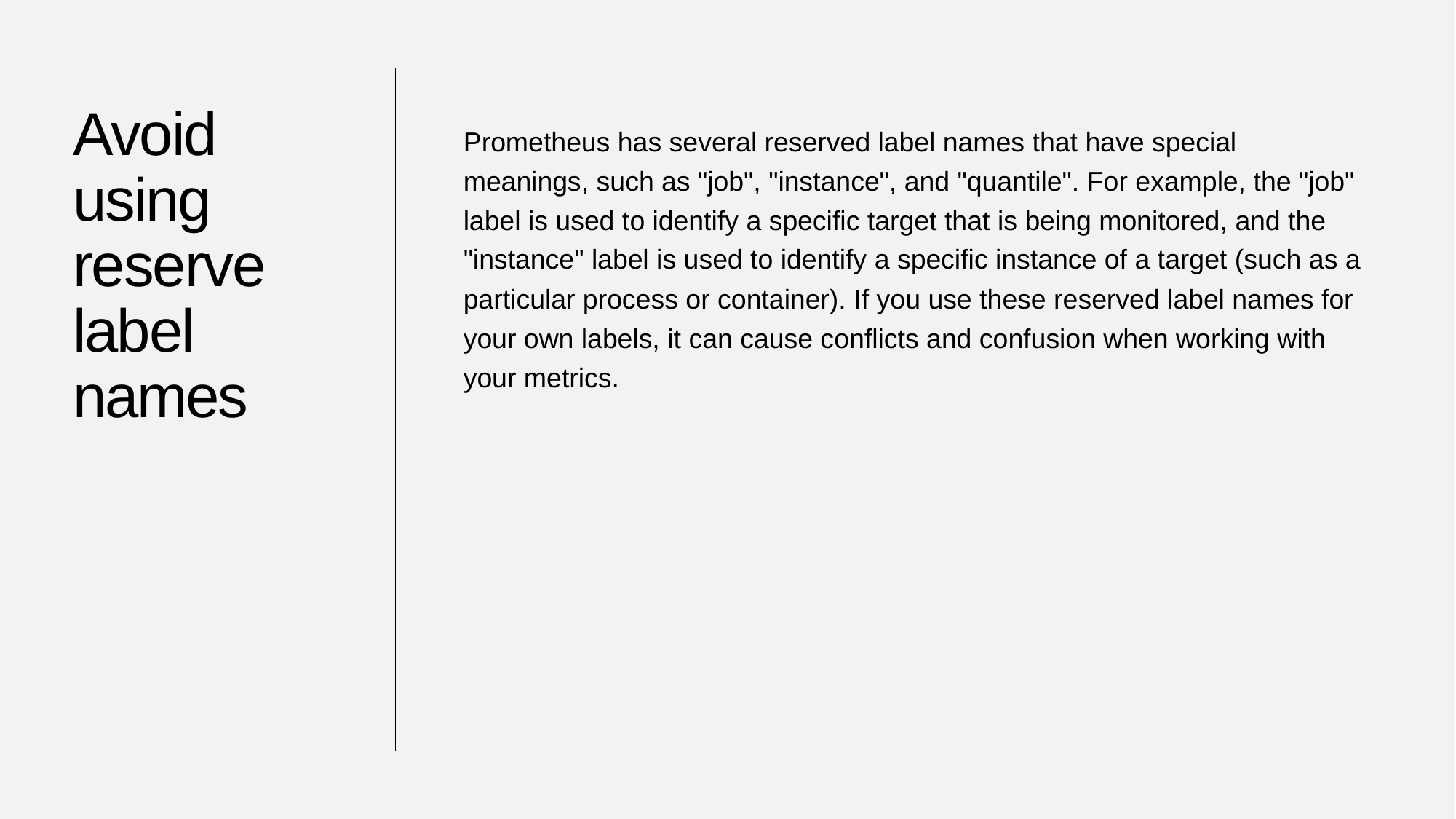

# Avoid using reserve label names
Prometheus has several reserved label names that have special meanings, such as "job", "instance", and "quantile". For example, the "job" label is used to identify a specific target that is being monitored, and the "instance" label is used to identify a specific instance of a target (such as a particular process or container). If you use these reserved label names for your own labels, it can cause conflicts and confusion when working with your metrics.